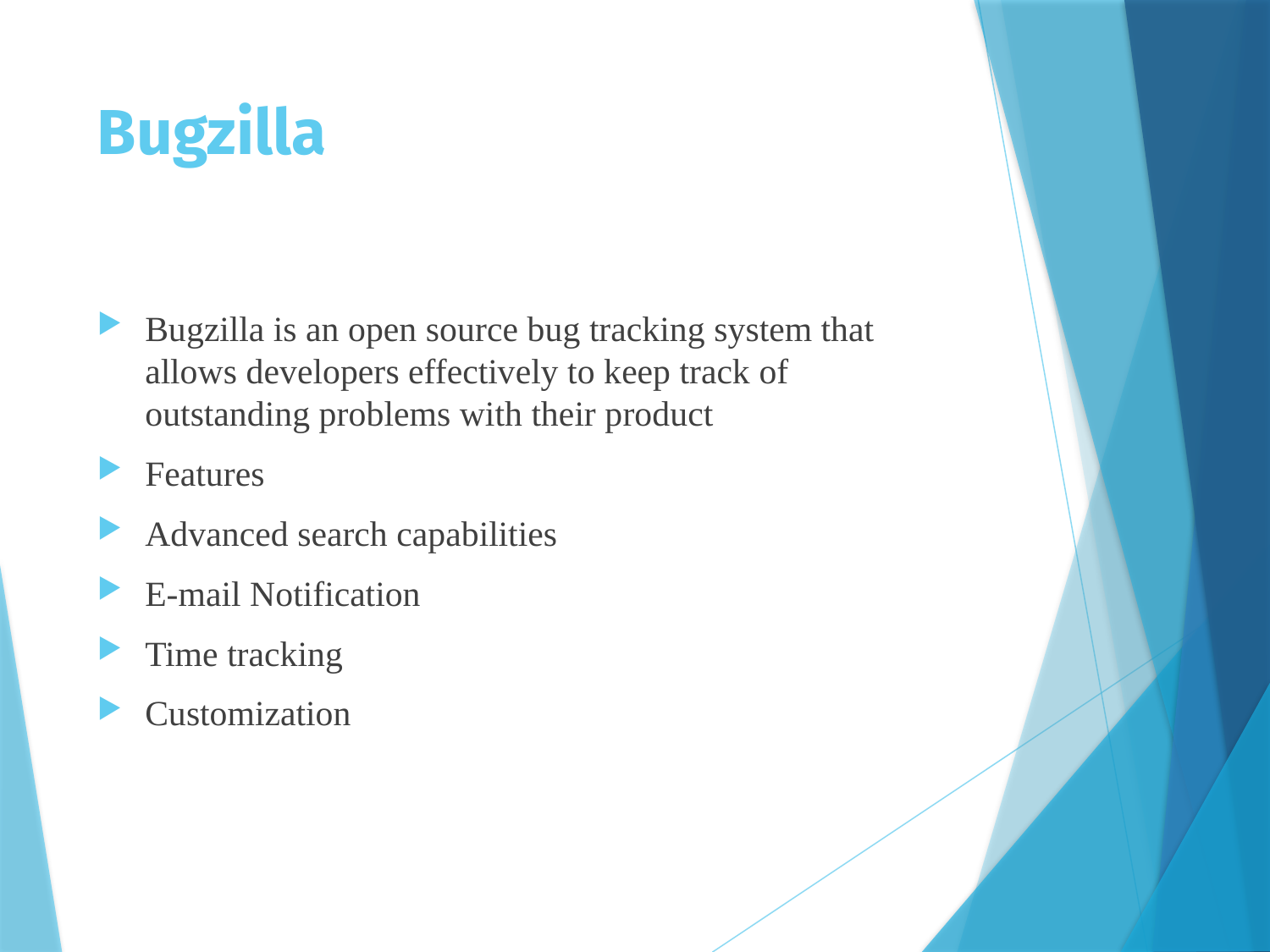

# Bugzilla
Bugzilla is an open source bug tracking system that allows developers effectively to keep track of outstanding problems with their product
Features
Advanced search capabilities
E-mail Notification
Time tracking
Customization